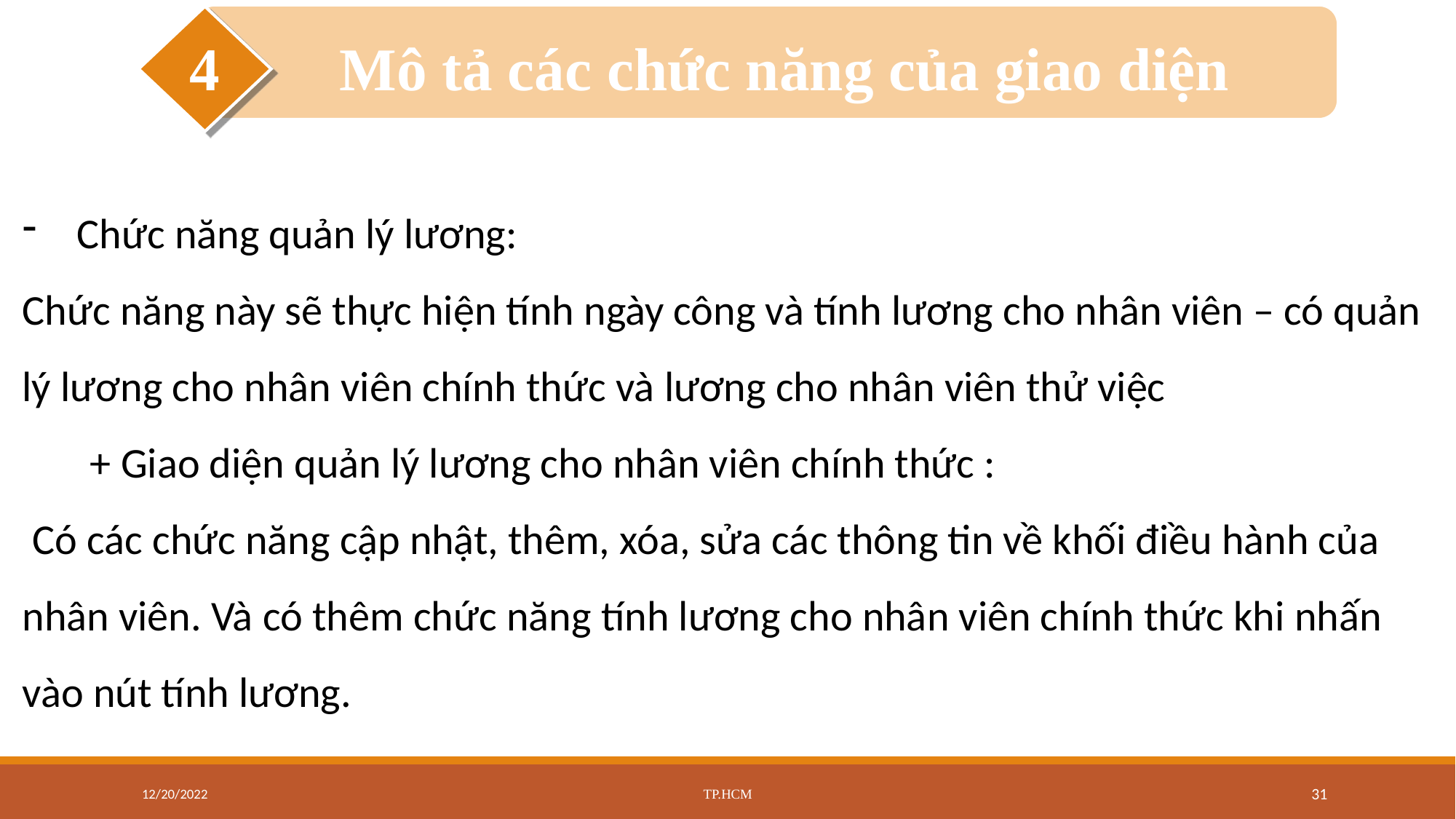

4
Mô tả các chức năng của giao diện

Chức năng quản lý lương:
Chức năng này sẽ thực hiện tính ngày công và tính lương cho nhân viên – có quản lý lương cho nhân viên chính thức và lương cho nhân viên thử việc
       + Giao diện quản lý lương cho nhân viên chính thức :
 Có các chức năng cập nhật, thêm, xóa, sửa các thông tin về khối điều hành của nhân viên. Và có thêm chức năng tính lương cho nhân viên chính thức khi nhấn vào nút tính lương.
12/20/2022
TP.HCM
31